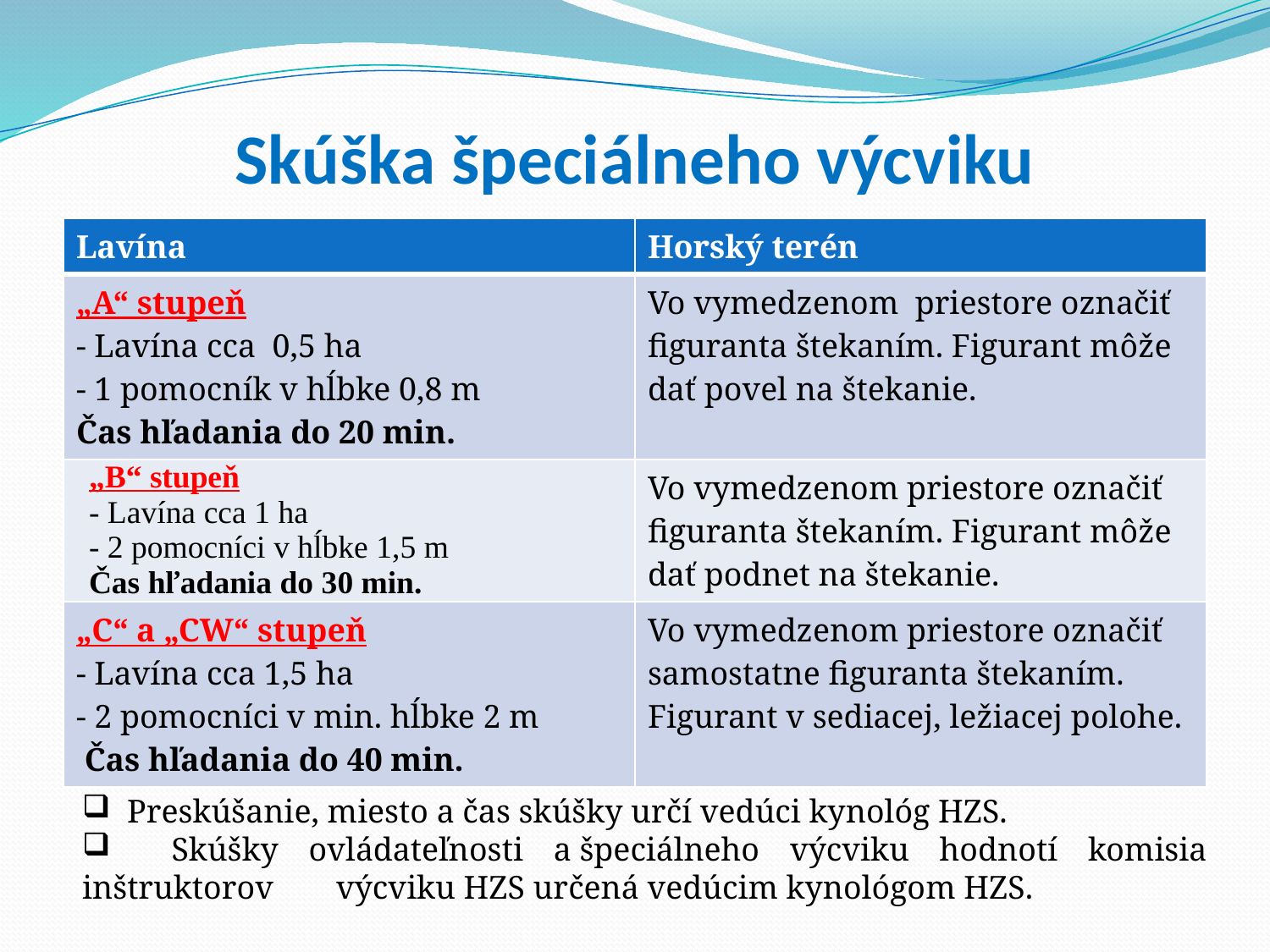

# Skúška špeciálneho výcviku
| Lavína | Horský terén |
| --- | --- |
| „A“ stupeň - Lavína cca 0,5 ha - 1 pomocník v hĺbke 0,8 m Čas hľadania do 20 min. | Vo vymedzenom priestore označiť figuranta štekaním. Figurant môže dať povel na štekanie. |
| „B“ stupeň - Lavína cca 1 ha - 2 pomocníci v hĺbke 1,5 m Čas hľadania do 30 min. | Vo vymedzenom priestore označiť figuranta štekaním. Figurant môže dať podnet na štekanie. |
| „C“ a „CW“ stupeň - Lavína cca 1,5 ha - 2 pomocníci v min. hĺbke 2 m Čas hľadania do 40 min. | Vo vymedzenom priestore označiť samostatne figuranta štekaním. Figurant v sediacej, ležiacej polohe. |
  Preskúšanie, miesto a čas skúšky určí vedúci kynológ HZS.
  Skúšky ovládateľnosti a špeciálneho výcviku hodnotí komisia inštruktorov      	výcviku HZS určená vedúcim kynológom HZS.